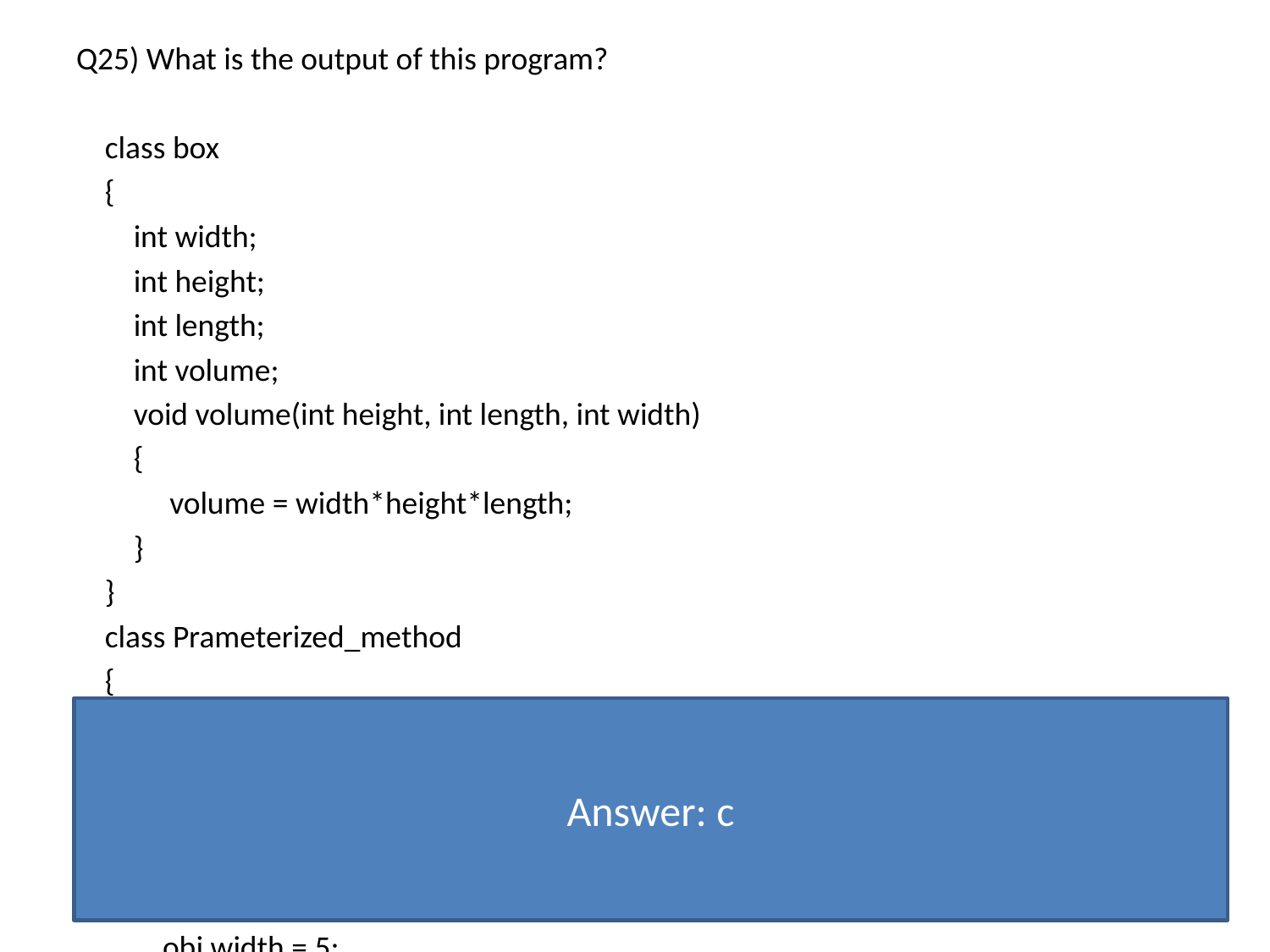

Q25) What is the output of this program?

    class box
    {
        int width;
        int height;
        int length;
        int volume;
        void volume(int height, int length, int width)
        {
             volume = width*height*length;
        }
    }
    class Prameterized_method
    {
        public static void main(String args[])
        {
            box obj = new box();
            obj.height = 1;
            obj.length = 5;
            obj.width = 5;
            obj.volume(3,2,1);
            System.out.println(obj.volume);
        }
     }
a) 0
b) 1
c) 6
d) 25
Answer: c